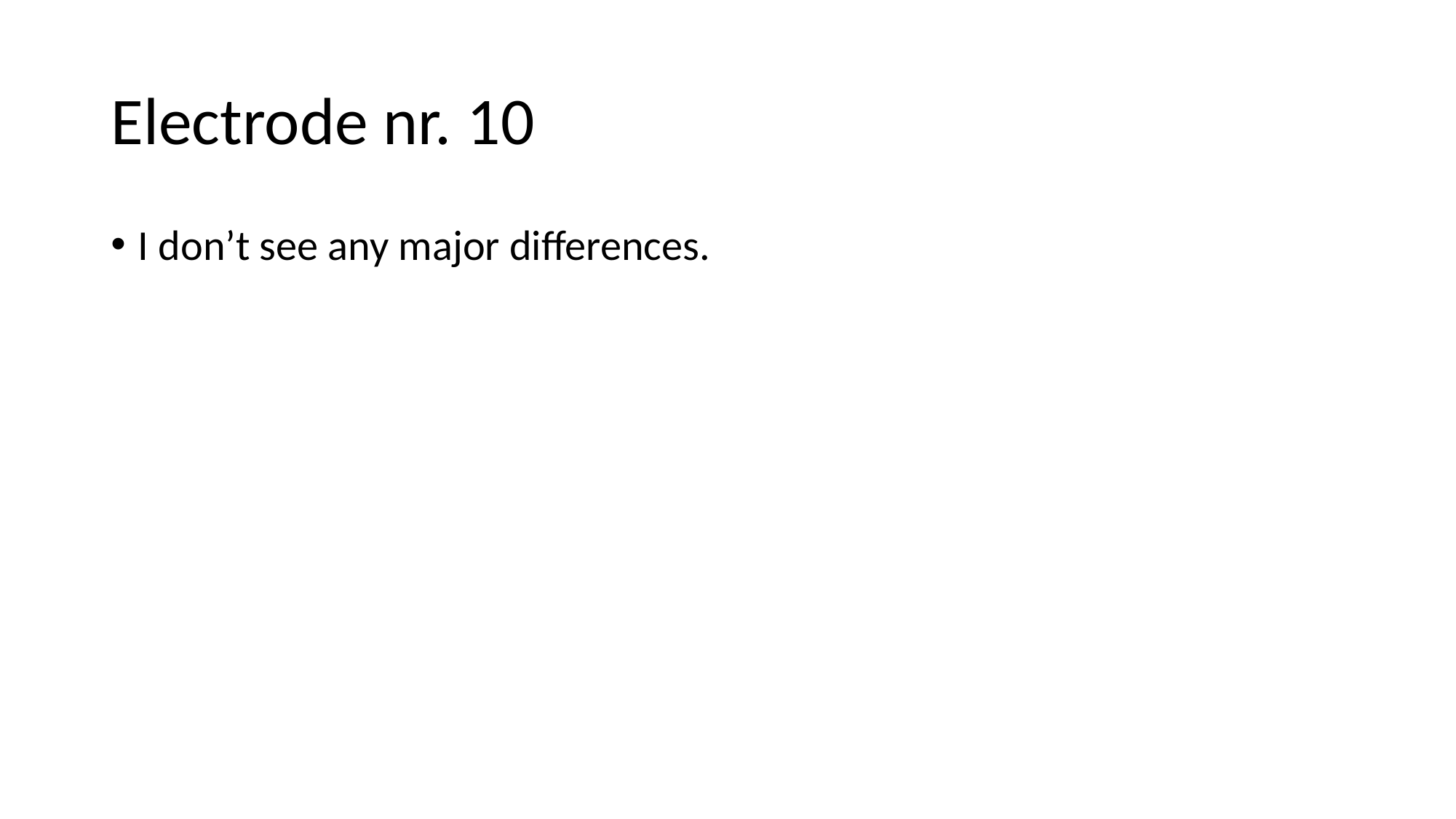

# Electrode nr. 10
I don’t see any major differences.